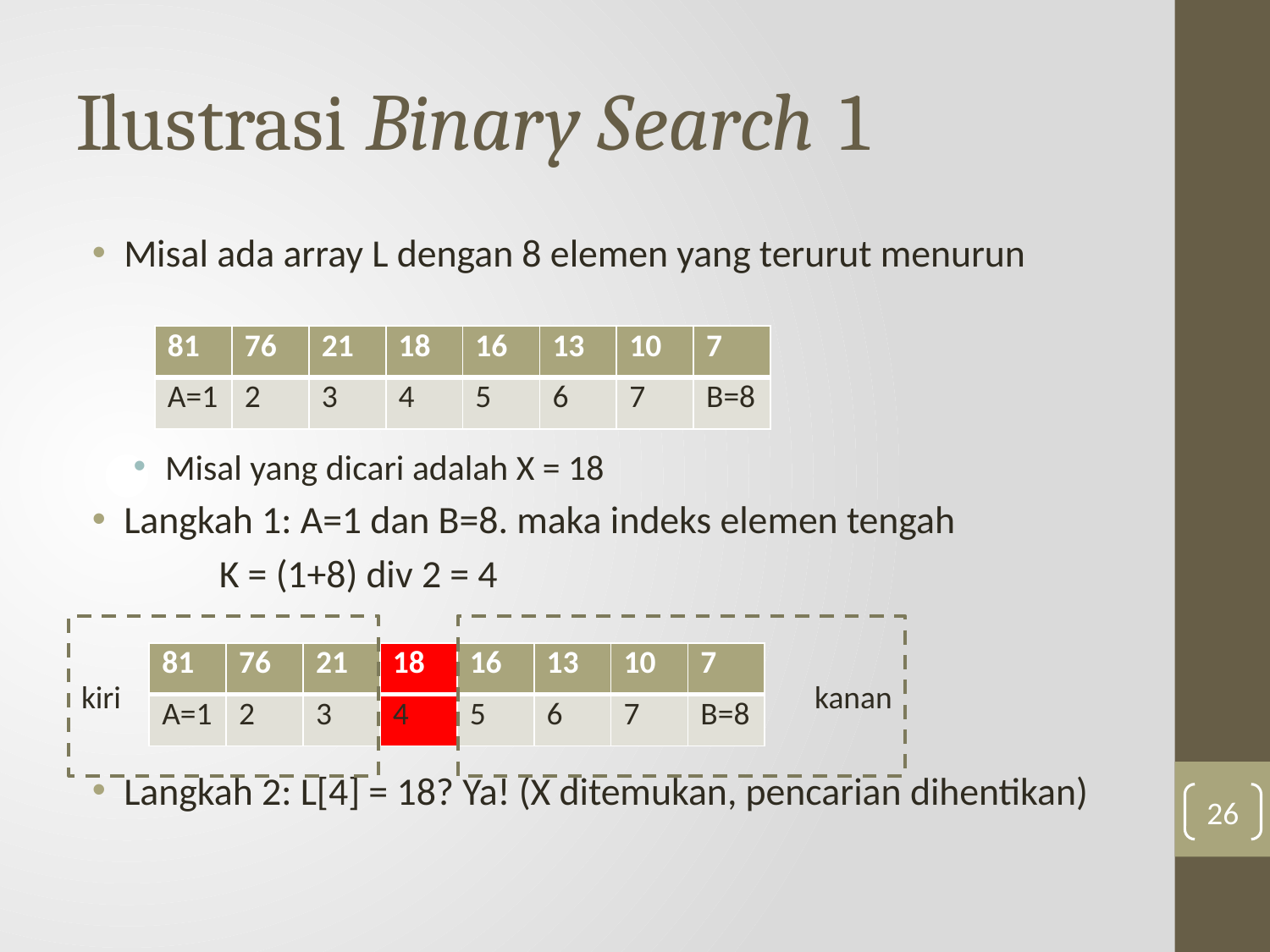

# Ilustrasi Binary Search 1
Misal ada array L dengan 8 elemen yang terurut menurun

Misal yang dicari adalah X = 18
Langkah 1: A=1 dan B=8. maka indeks elemen tengah
	K = (1+8) div 2 = 4

Langkah 2: L[4] = 18? Ya! (X ditemukan, pencarian dihentikan)
| 81 | 76 | 21 | 18 | 16 | 13 | 10 | 7 |
| --- | --- | --- | --- | --- | --- | --- | --- |
| A=1 | 2 | 3 | 4 | 5 | 6 | 7 | B=8 |
kiri
kanan
| 81 | 76 | 21 | 18 | 16 | 13 | 10 | 7 |
| --- | --- | --- | --- | --- | --- | --- | --- |
| A=1 | 2 | 3 | 4 | 5 | 6 | 7 | B=8 |
26